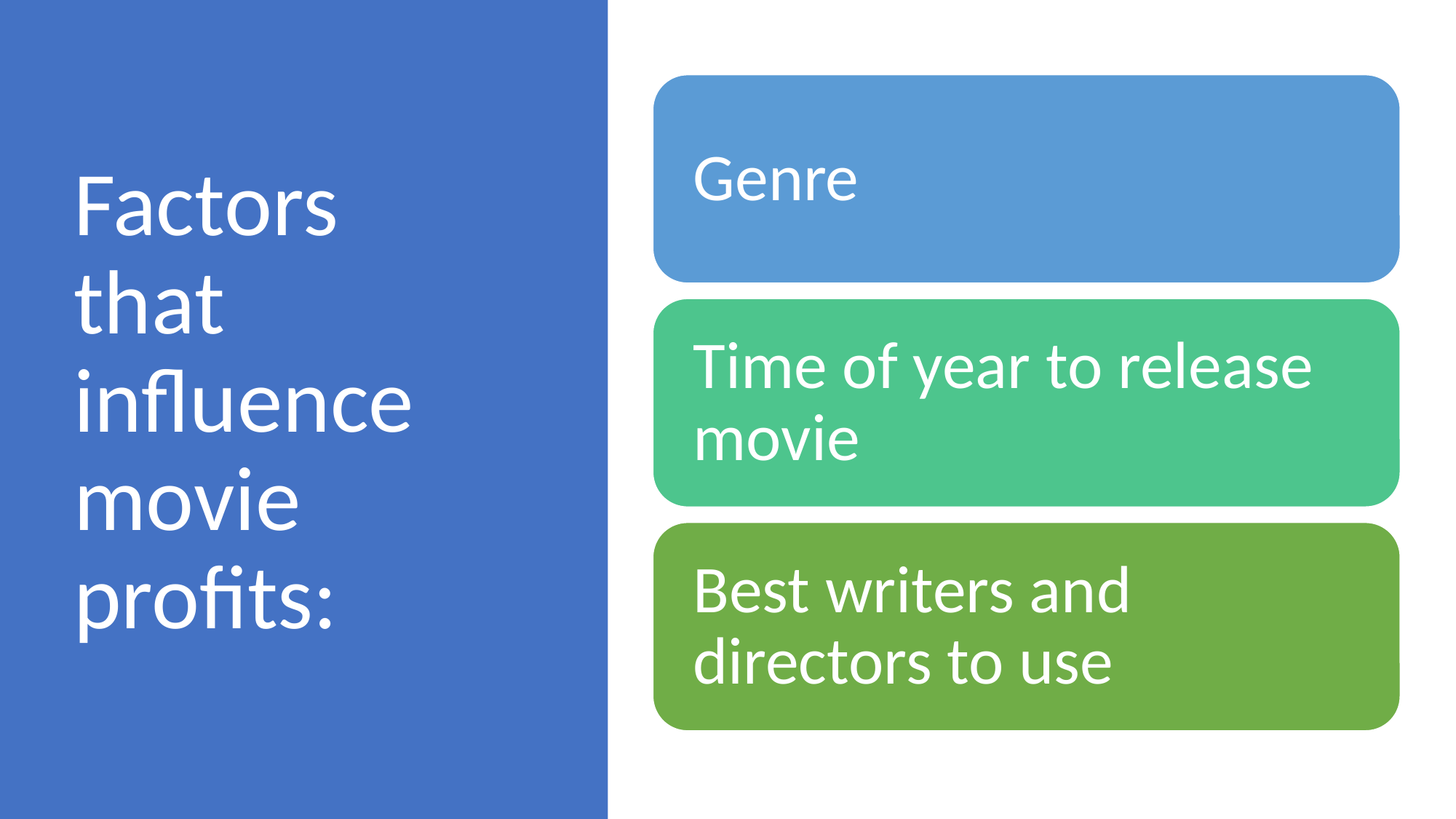

# Factors that influence movie profits:
Genre
Time of year to release movie
Best writers and directors to use